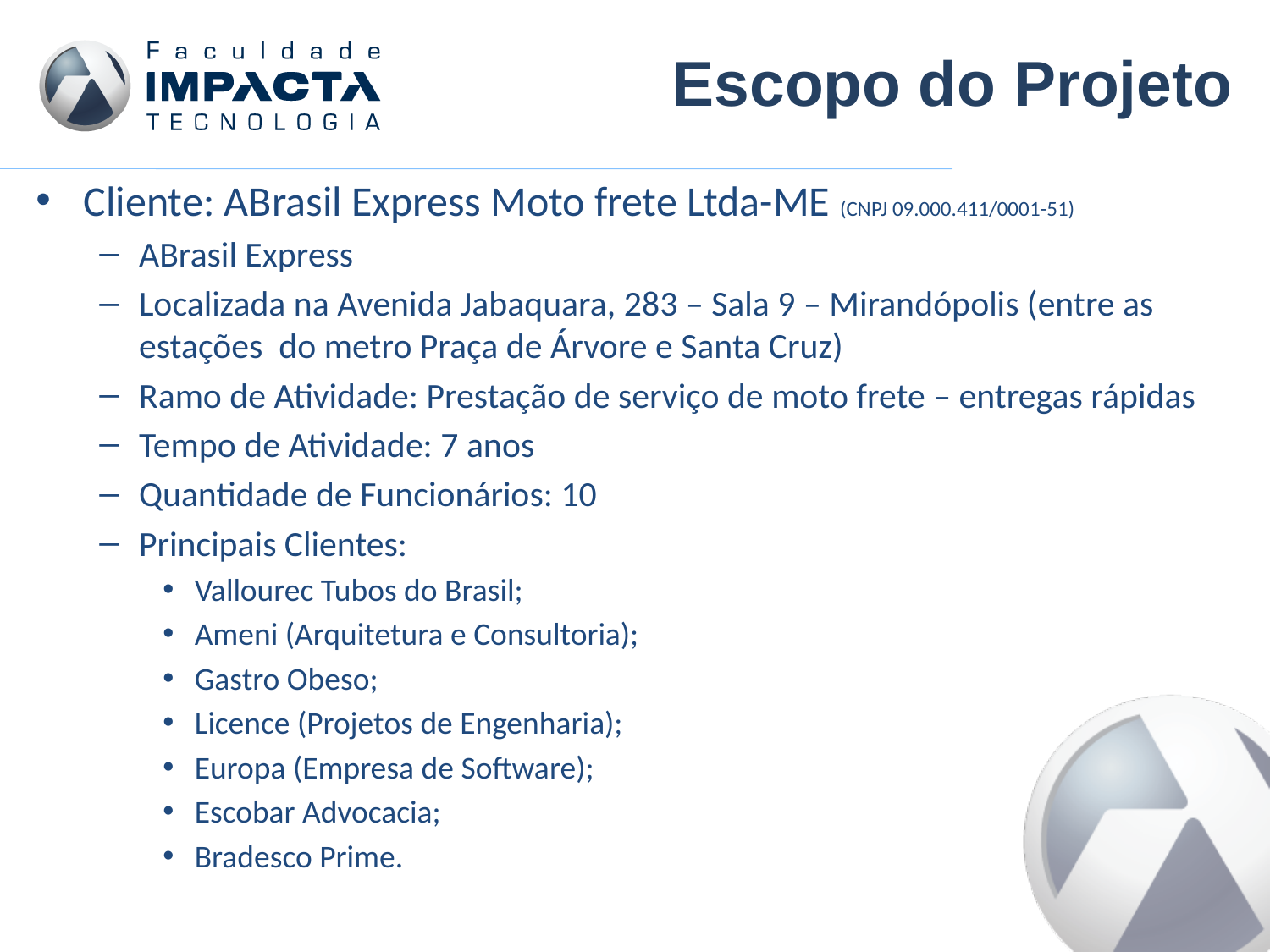

# Escopo do Projeto

Cliente: ABrasil Express Moto frete Ltda-ME (CNPJ 09.000.411/0001-51)
ABrasil Express
Localizada na Avenida Jabaquara, 283 – Sala 9 – Mirandópolis (entre as estações  do metro Praça de Árvore e Santa Cruz)
Ramo de Atividade: Prestação de serviço de moto frete – entregas rápidas
Tempo de Atividade: 7 anos
Quantidade de Funcionários: 10
Principais Clientes:
Vallourec Tubos do Brasil;
Ameni (Arquitetura e Consultoria);
Gastro Obeso;
Licence (Projetos de Engenharia);
Europa (Empresa de Software);
Escobar Advocacia;
Bradesco Prime.